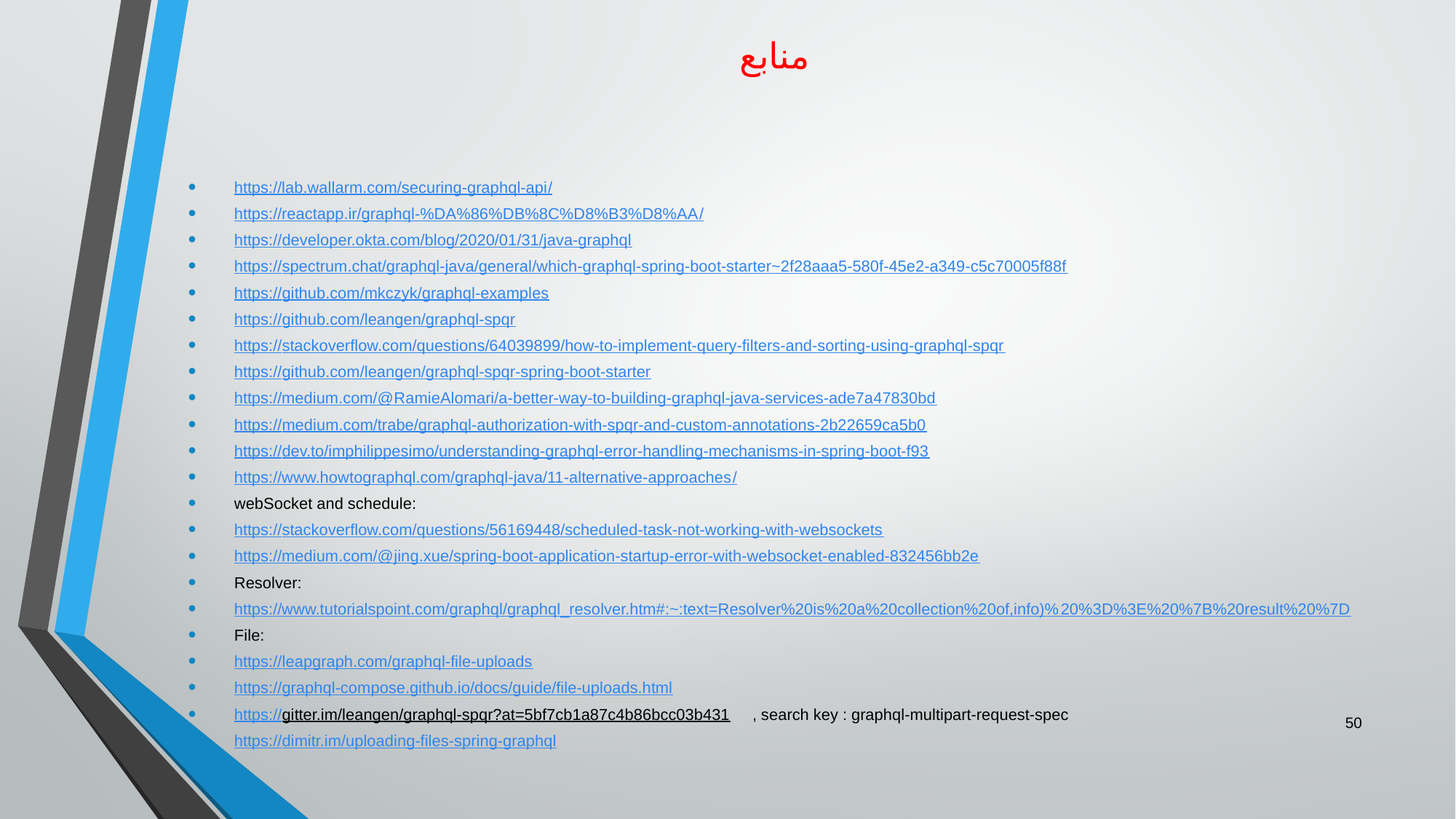

# منابع
https://lab.wallarm.com/securing-graphql-api/
https://reactapp.ir/graphql-%DA%86%DB%8C%D8%B3%D8%AA/
https://developer.okta.com/blog/2020/01/31/java-graphql
https://spectrum.chat/graphql-java/general/which-graphql-spring-boot-starter~2f28aaa5-580f-45e2-a349-c5c70005f88f
https://github.com/mkczyk/graphql-examples
https://github.com/leangen/graphql-spqr
https://stackoverflow.com/questions/64039899/how-to-implement-query-filters-and-sorting-using-graphql-spqr
https://github.com/leangen/graphql-spqr-spring-boot-starter
https://medium.com/@RamieAlomari/a-better-way-to-building-graphql-java-services-ade7a47830bd
https://medium.com/trabe/graphql-authorization-with-spqr-and-custom-annotations-2b22659ca5b0
https://dev.to/imphilippesimo/understanding-graphql-error-handling-mechanisms-in-spring-boot-f93
https://www.howtographql.com/graphql-java/11-alternative-approaches/
webSocket and schedule:
https://stackoverflow.com/questions/56169448/scheduled-task-not-working-with-websockets
https://medium.com/@jing.xue/spring-boot-application-startup-error-with-websocket-enabled-832456bb2e
Resolver:
https://www.tutorialspoint.com/graphql/graphql_resolver.htm#:~:text=Resolver%20is%20a%20collection%20of,info)%20%3D%3E%20%7B%20result%20%7D
File:
https://leapgraph.com/graphql-file-uploads
https://graphql-compose.github.io/docs/guide/file-uploads.html
https://gitter.im/leangen/graphql-spqr?at=5bf7cb1a87c4b86bcc03b431     , search key : graphql-multipart-request-spec
https://dimitr.im/uploading-files-spring-graphql

50